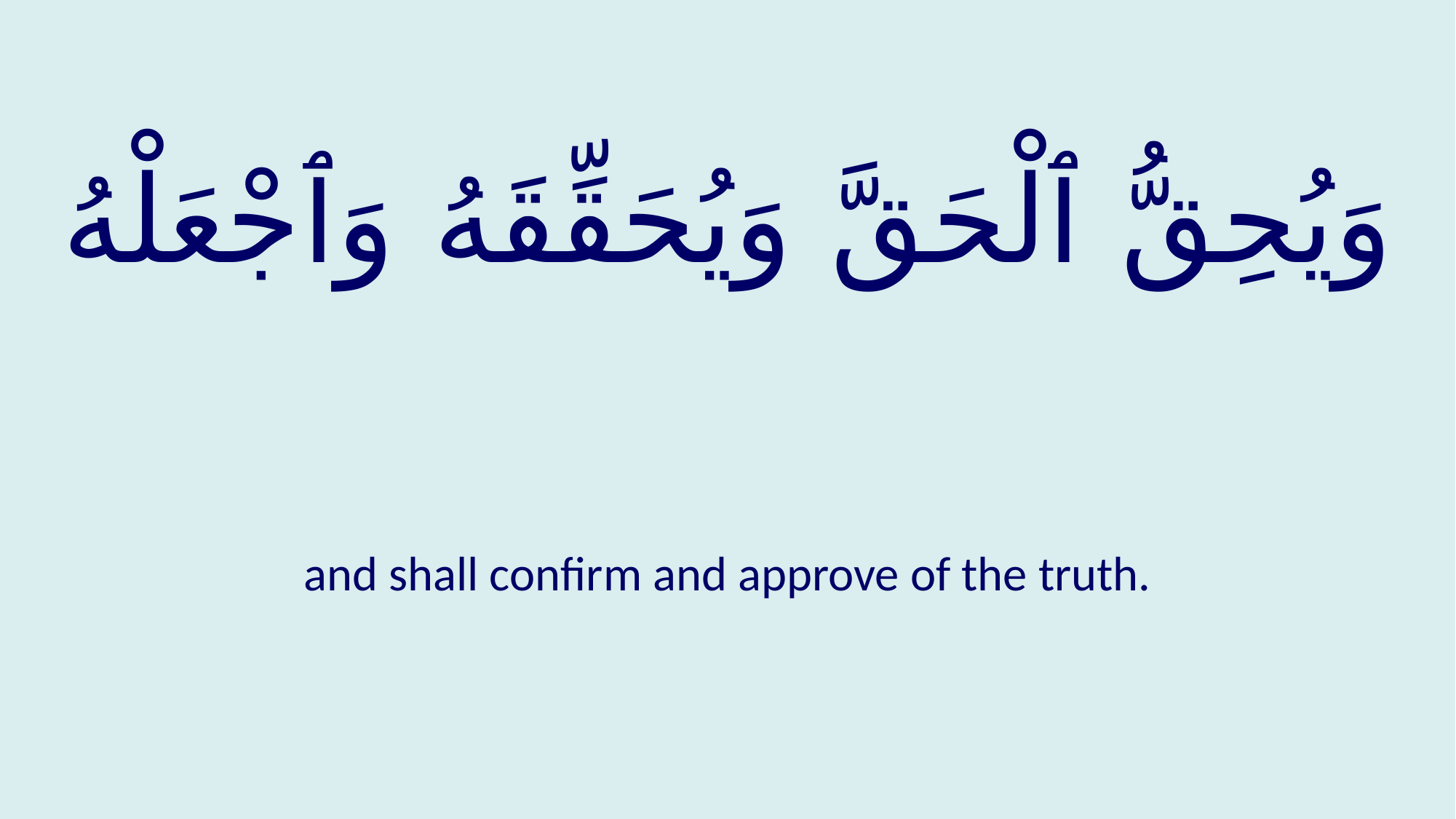

# وَيُحِقُّ ٱلْحَقَّ وَيُحَقِّقَهُ وَٱجْعَلْهُ
and shall confirm and approve of the truth.